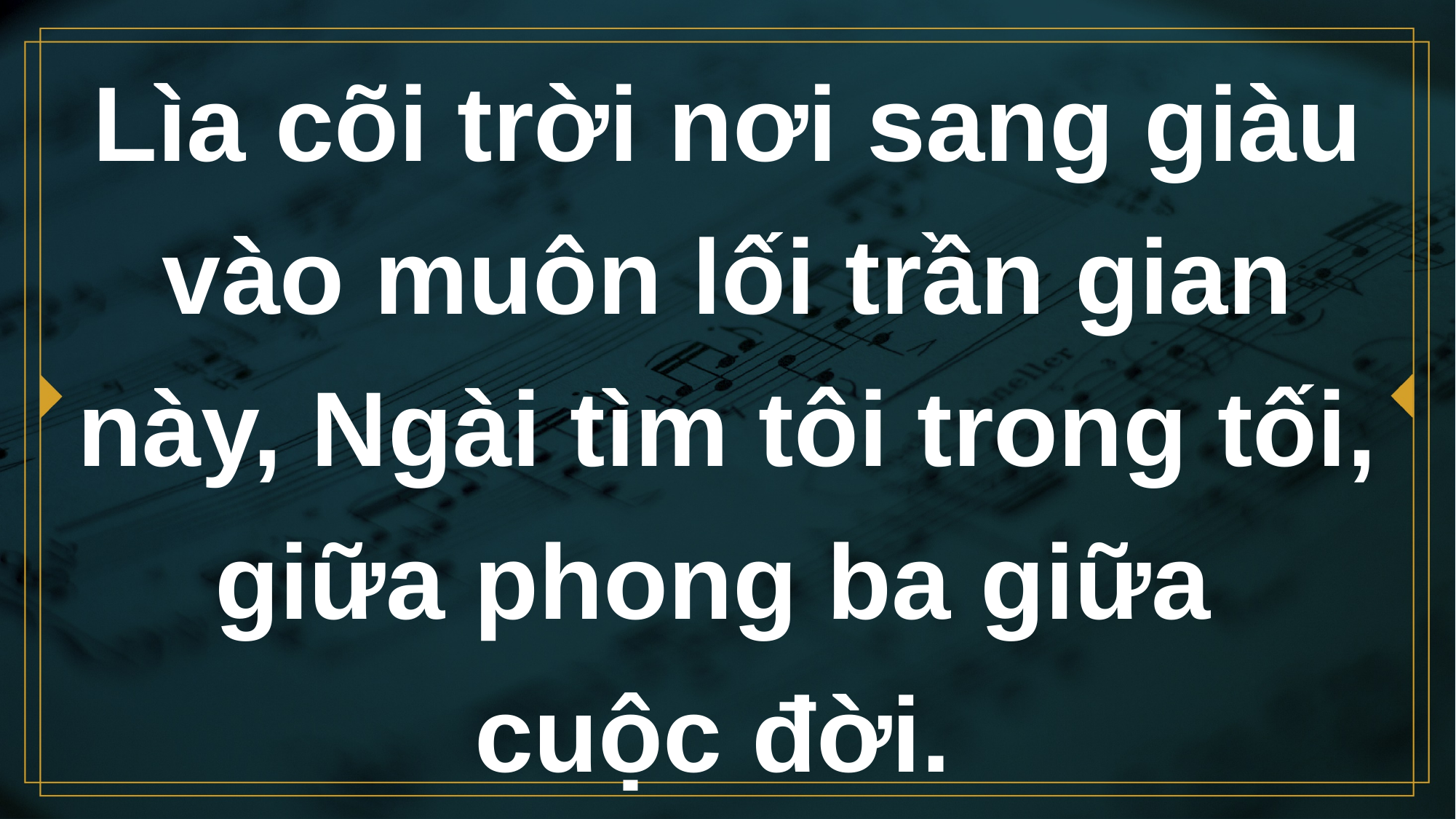

# Lìa cõi trời nơi sang giàu vào muôn lối trần gian này, Ngài tìm tôi trong tối, giữa phong ba giữa cuộc đời.